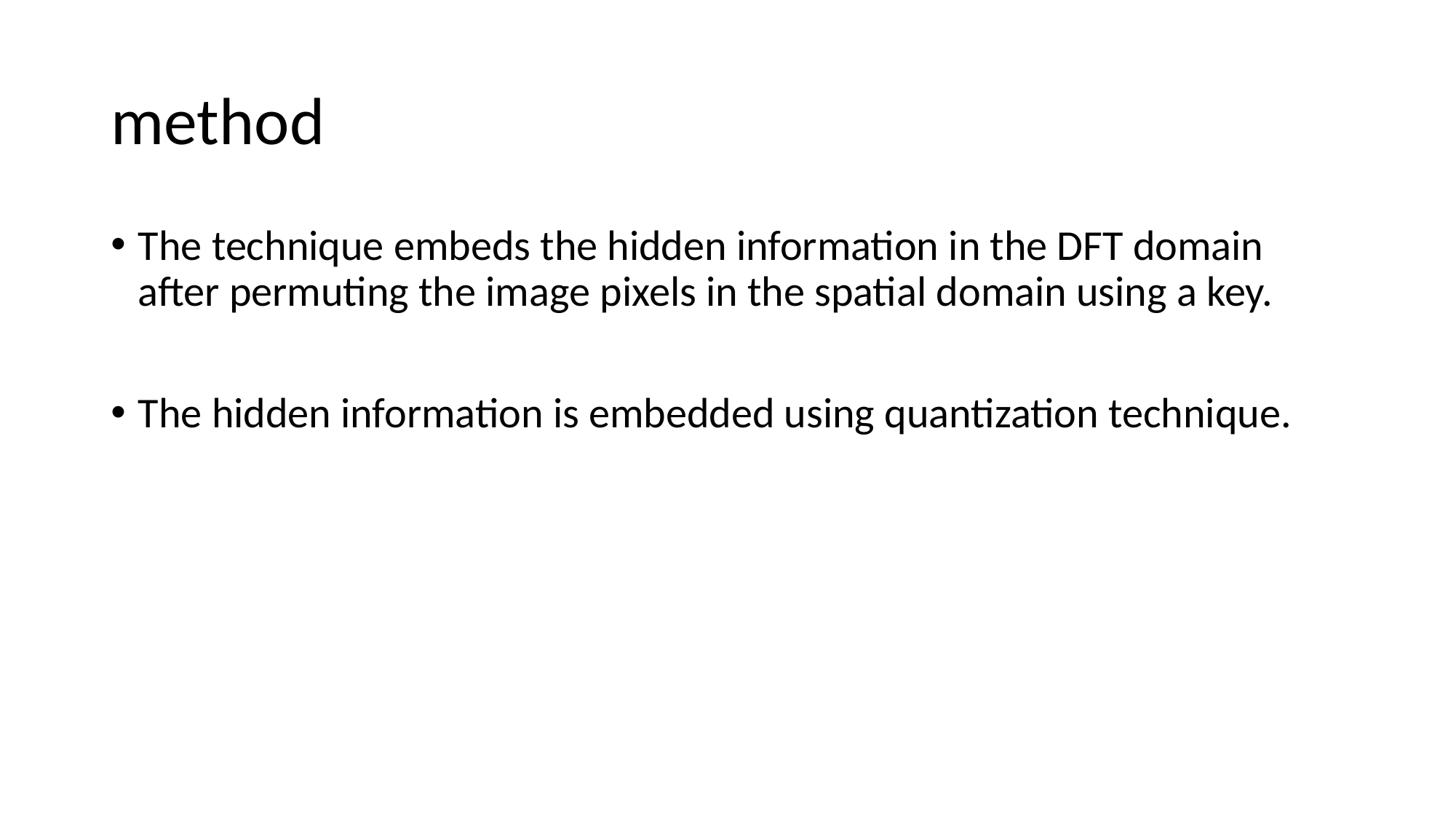

# method
The technique embeds the hidden information in the DFT domain after permuting the image pixels in the spatial domain using a key.

The hidden information is embedded using quantization technique.